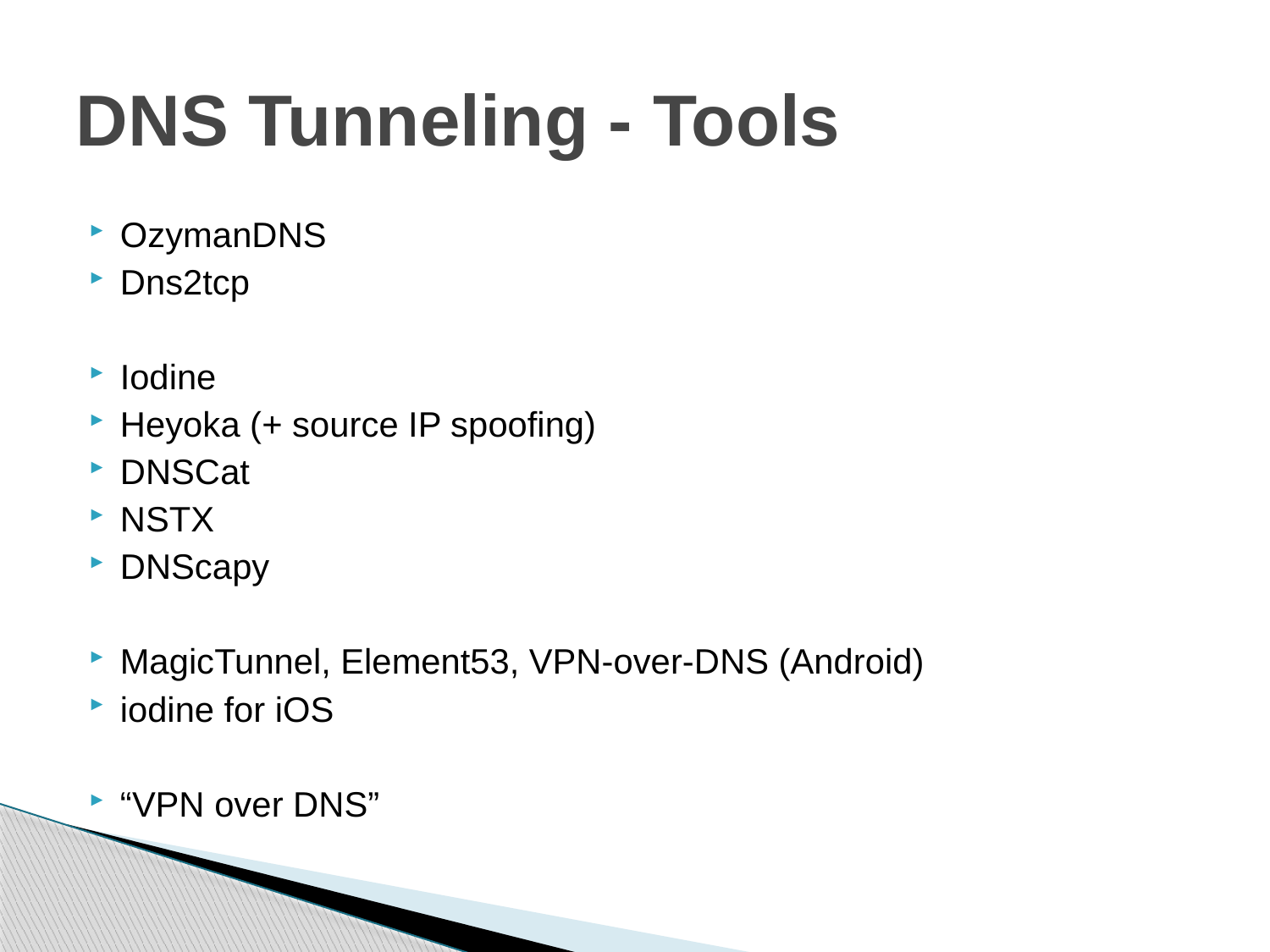

# DNS Tunneling - Tools
OzymanDNS
Dns2tcp

Iodine
Heyoka (+ source IP spoofing)
DNSCat
NSTX
DNScapy

MagicTunnel, Element53, VPN-over-DNS (Android)
iodine for iOS

“VPN over DNS”